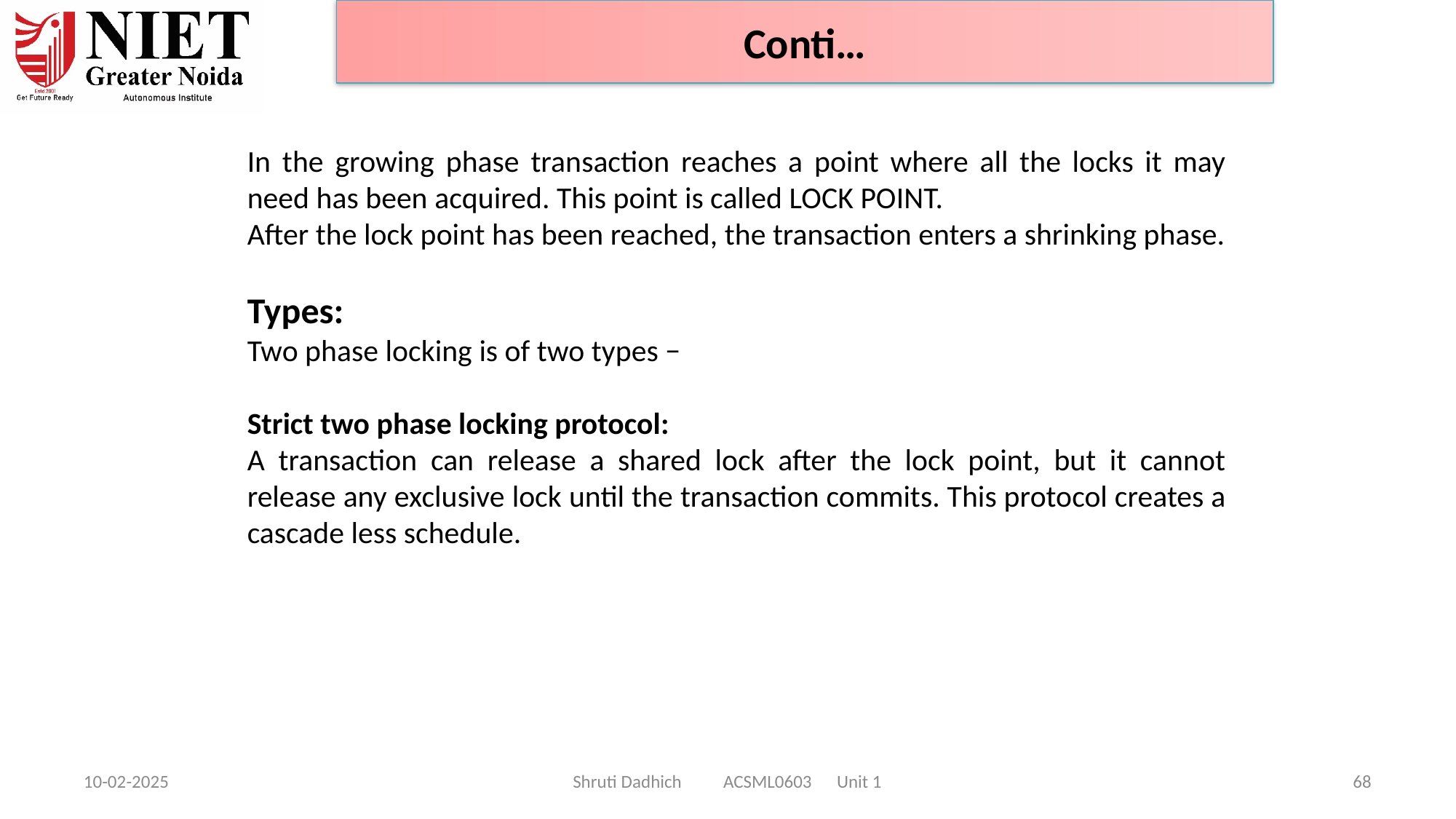

Conti…
In the growing phase transaction reaches a point where all the locks it may need has been acquired. This point is called LOCK POINT.
After the lock point has been reached, the transaction enters a shrinking phase.

Types:
Two phase locking is of two types −

Strict two phase locking protocol:
A transaction can release a shared lock after the lock point, but it cannot release any exclusive lock until the transaction commits. This protocol creates a cascade less schedule.

10-02-2025
Shruti Dadhich          ACSML0603      Unit 1
68